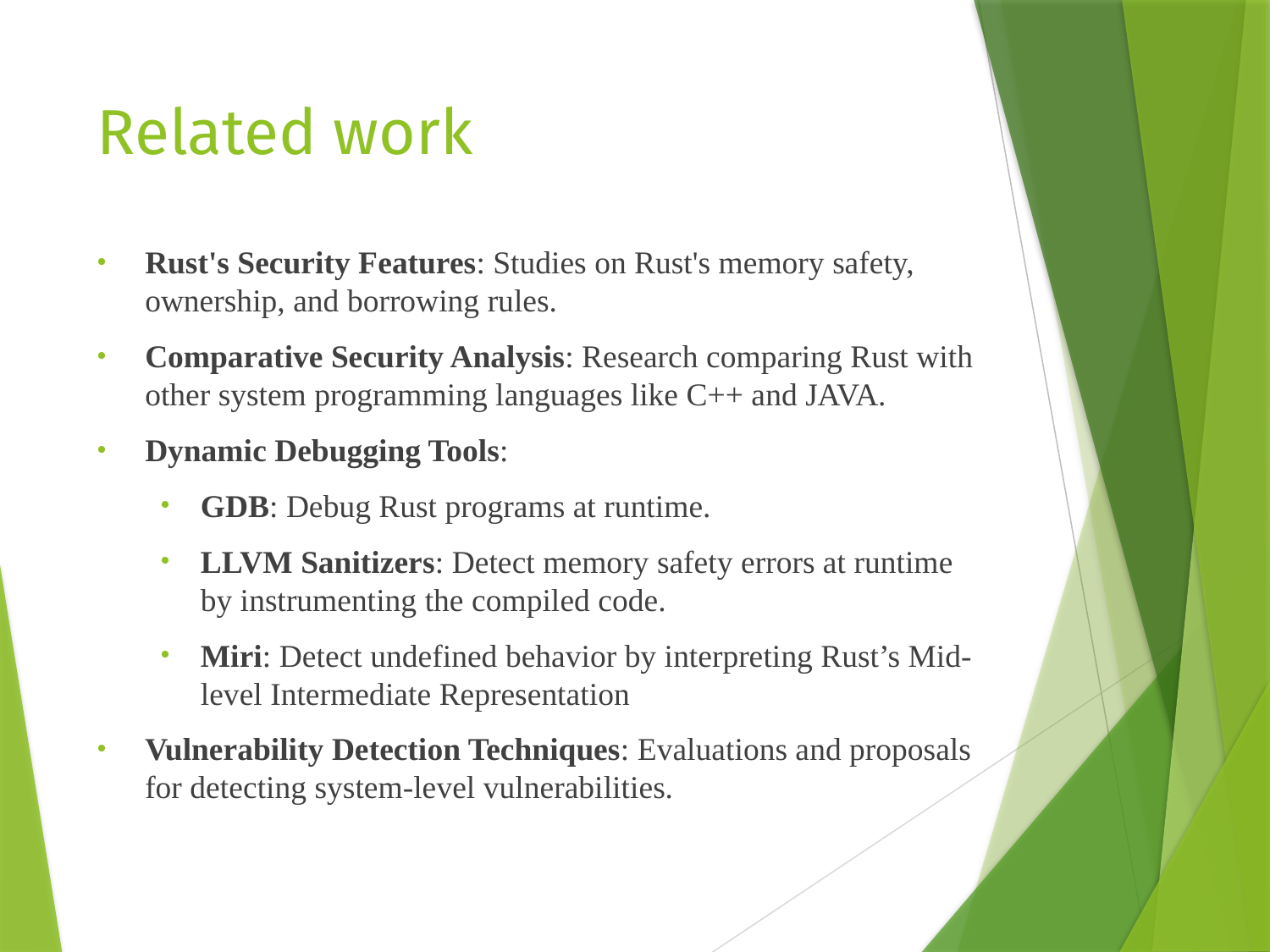

# Related work
Rust's Security Features: Studies on Rust's memory safety, ownership, and borrowing rules.
Comparative Security Analysis: Research comparing Rust with other system programming languages like C++ and JAVA.
Dynamic Debugging Tools:
GDB: Debug Rust programs at runtime.
LLVM Sanitizers: Detect memory safety errors at runtime by instrumenting the compiled code.
Miri: Detect undefined behavior by interpreting Rust’s Mid-level Intermediate Representation
Vulnerability Detection Techniques: Evaluations and proposals for detecting system-level vulnerabilities.